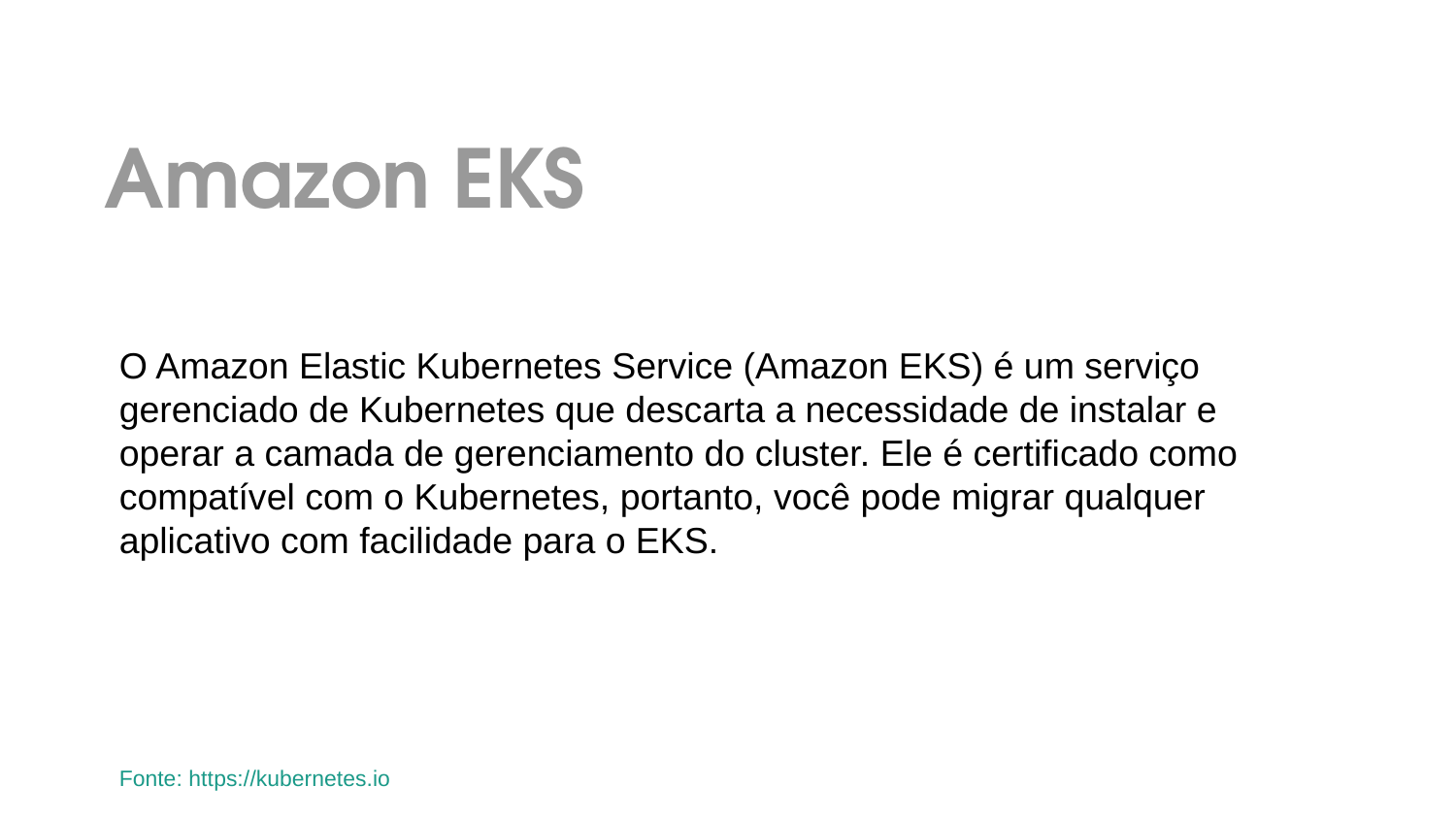

Amazon EKS
O Amazon Elastic Kubernetes Service (Amazon EKS) é um serviço gerenciado de Kubernetes que descarta a necessidade de instalar e operar a camada de gerenciamento do cluster. Ele é certificado como compatível com o Kubernetes, portanto, você pode migrar qualquer aplicativo com facilidade para o EKS.

Fonte: https://kubernetes.io